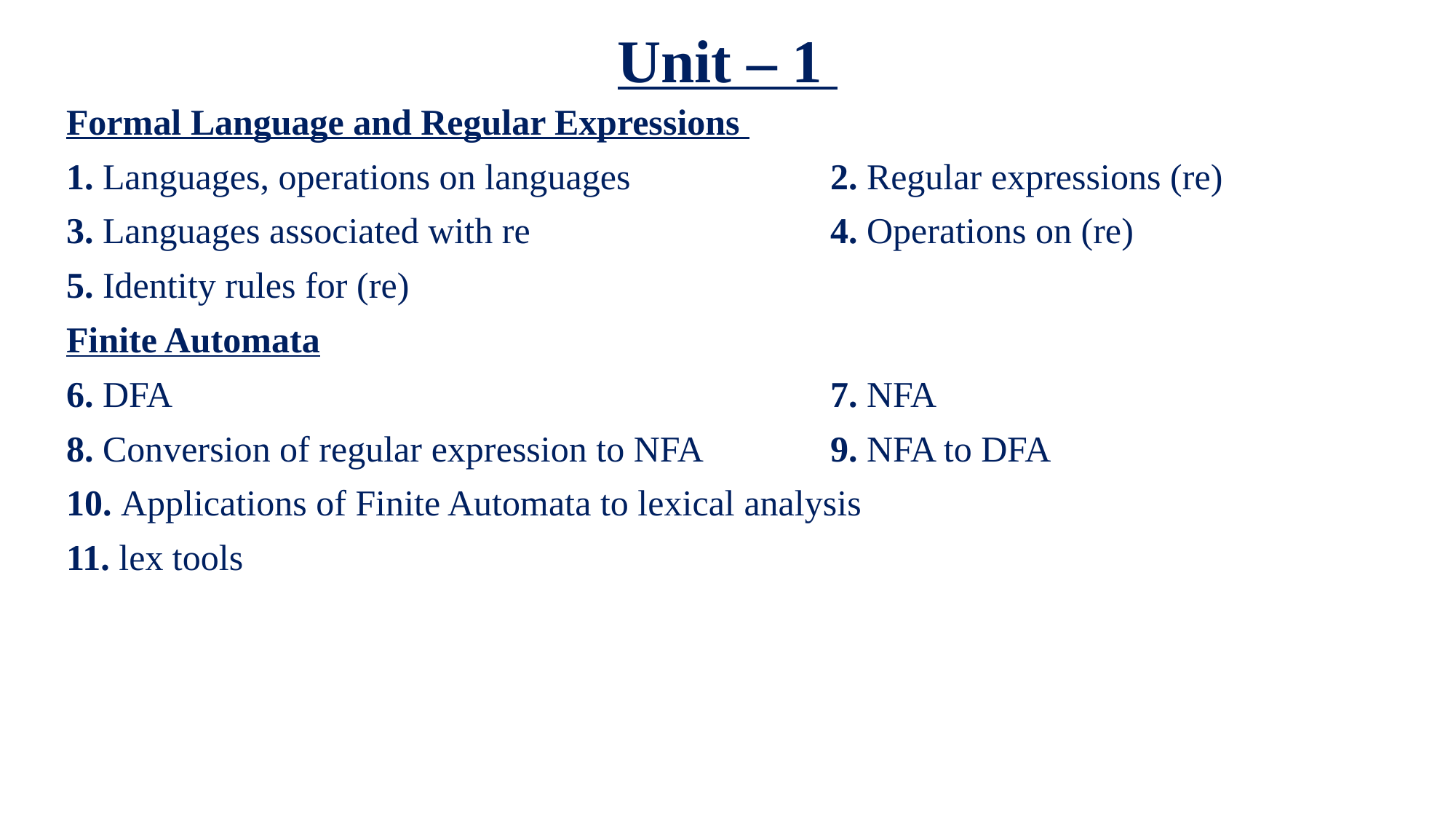

# Unit – 1
Formal Language and Regular Expressions
1. Languages, operations on languages		2. Regular expressions (re)
3. Languages associated with re			4. Operations on (re)
5. Identity rules for (re)
Finite Automata
6. DFA							7. NFA
8. Conversion of regular expression to NFA  		9. NFA to DFA
10. Applications of Finite Automata to lexical analysis
11. lex tools